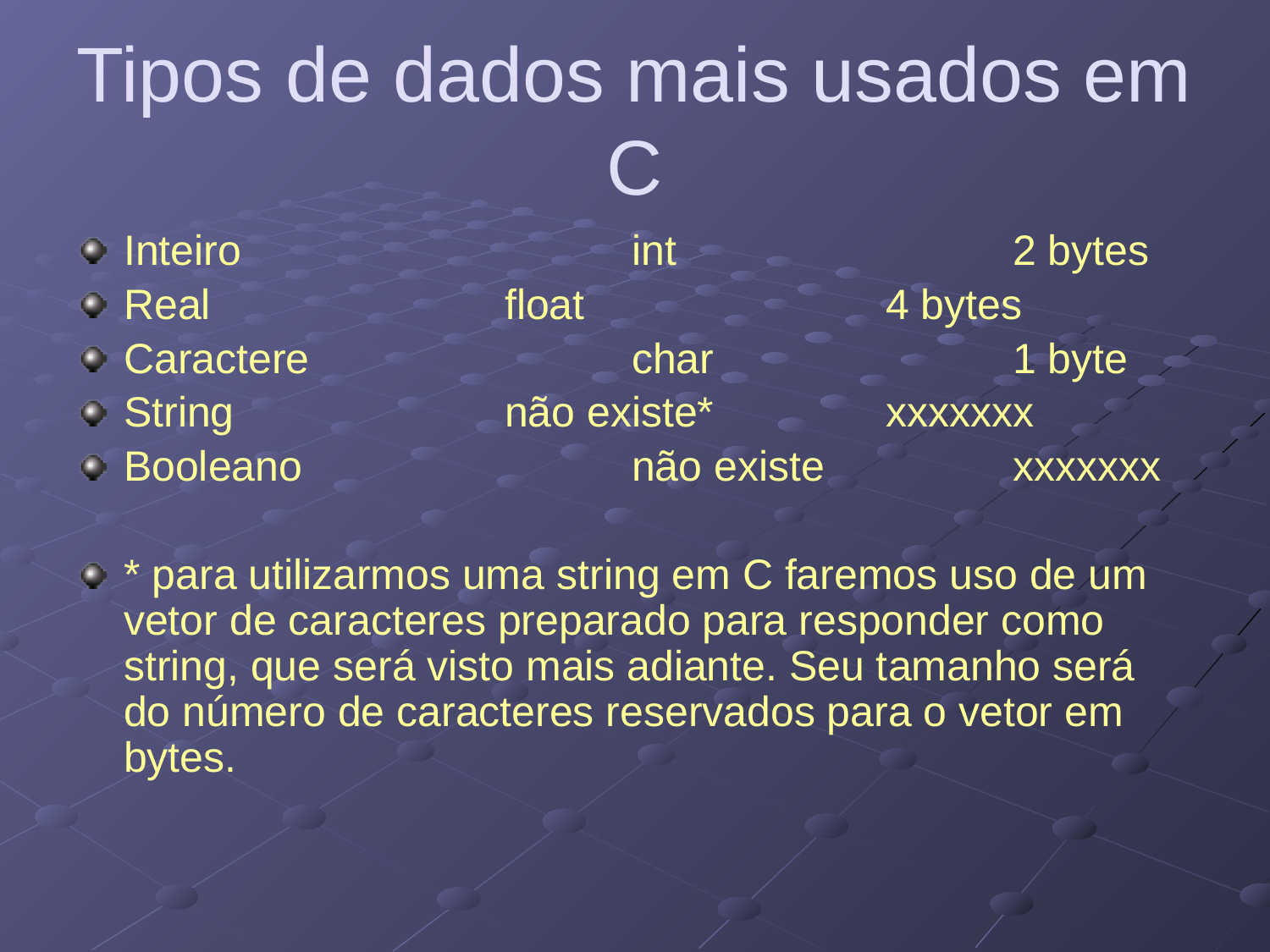

# Tipos de dados mais usados em C
Inteiro 			int			2 bytes
Real			float			4 bytes
Caractere			char			1 byte
String			não existe*		xxxxxxx
Booleano			não existe		xxxxxxx

* para utilizarmos uma string em C faremos uso de um vetor de caracteres preparado para responder como string, que será visto mais adiante. Seu tamanho será do número de caracteres reservados para o vetor em bytes.